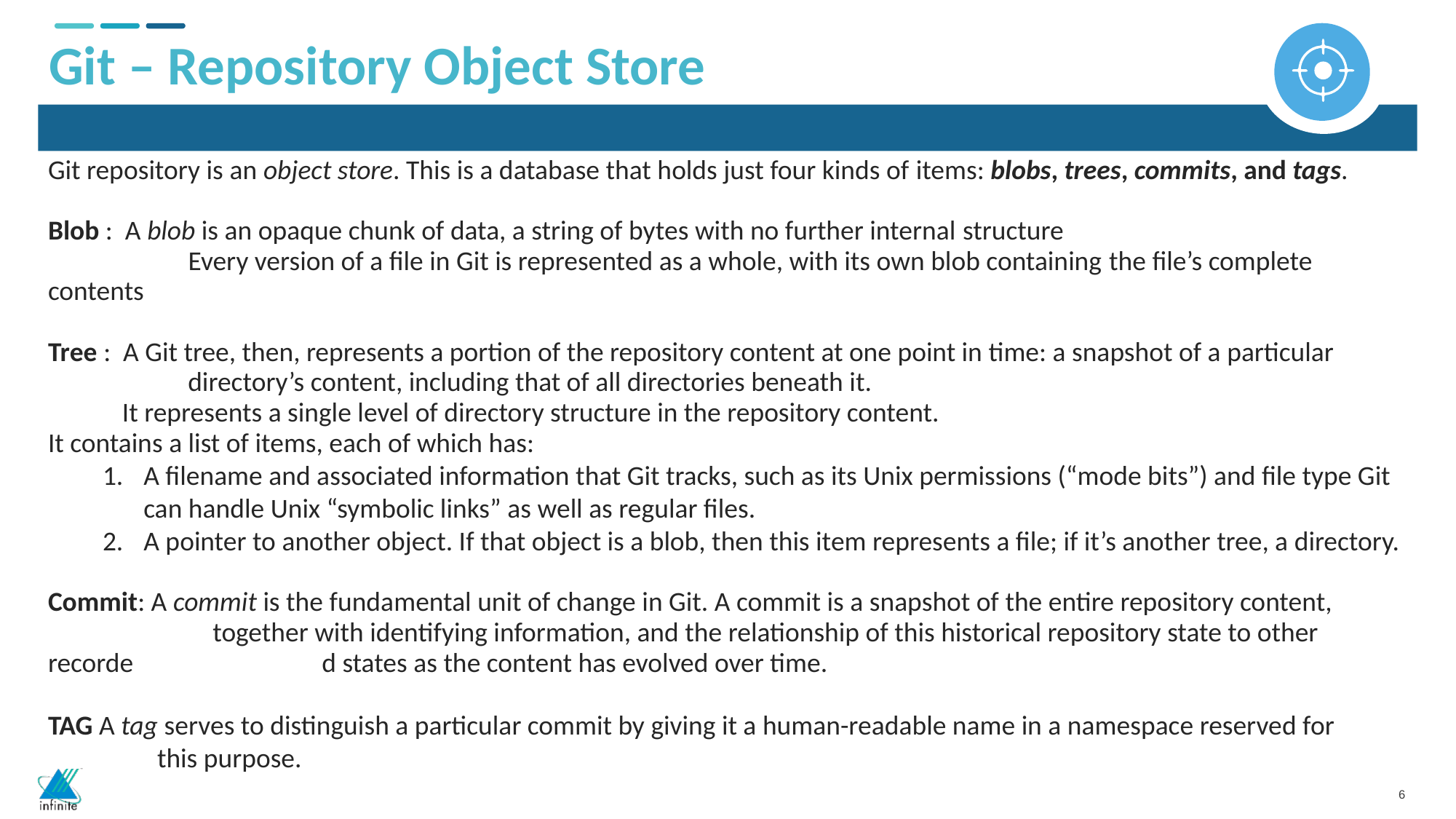

Git – Repository Object Store

Git repository is an object store. This is a database that holds just four kinds of items: blobs, trees, commits, and tags.

Blob :  A blob is an opaque chunk of data, a string of bytes with no further internal structure
	     Every version of a file in Git is represented as a whole, with its own blob containing the file’s complete contents

Tree :  A Git tree, then, represents a portion of the repository content at one point in time: a snapshot of a particular      	     directory’s content, including that of all directories beneath it.
            It represents a single level of directory structure in the repository content.
It contains a list of items, each of which has:
A filename and associated information that Git tracks, such as its Unix permissions (“mode bits”) and file type Git can handle Unix “symbolic links” as well as regular files.
A pointer to another object. If that object is a blob, then this item represents a file; if it’s another tree, a directory.

Commit: A commit is the fundamental unit of change in Git. A commit is a snapshot of the entire repository content,   		         together with identifying information, and the relationship of this historical repository state to other recorde	   	         d states as the content has evolved over time.

TAG A tag serves to distinguish a particular commit by giving it a human-readable name in a namespace reserved for     	this purpose.

MVP Phase